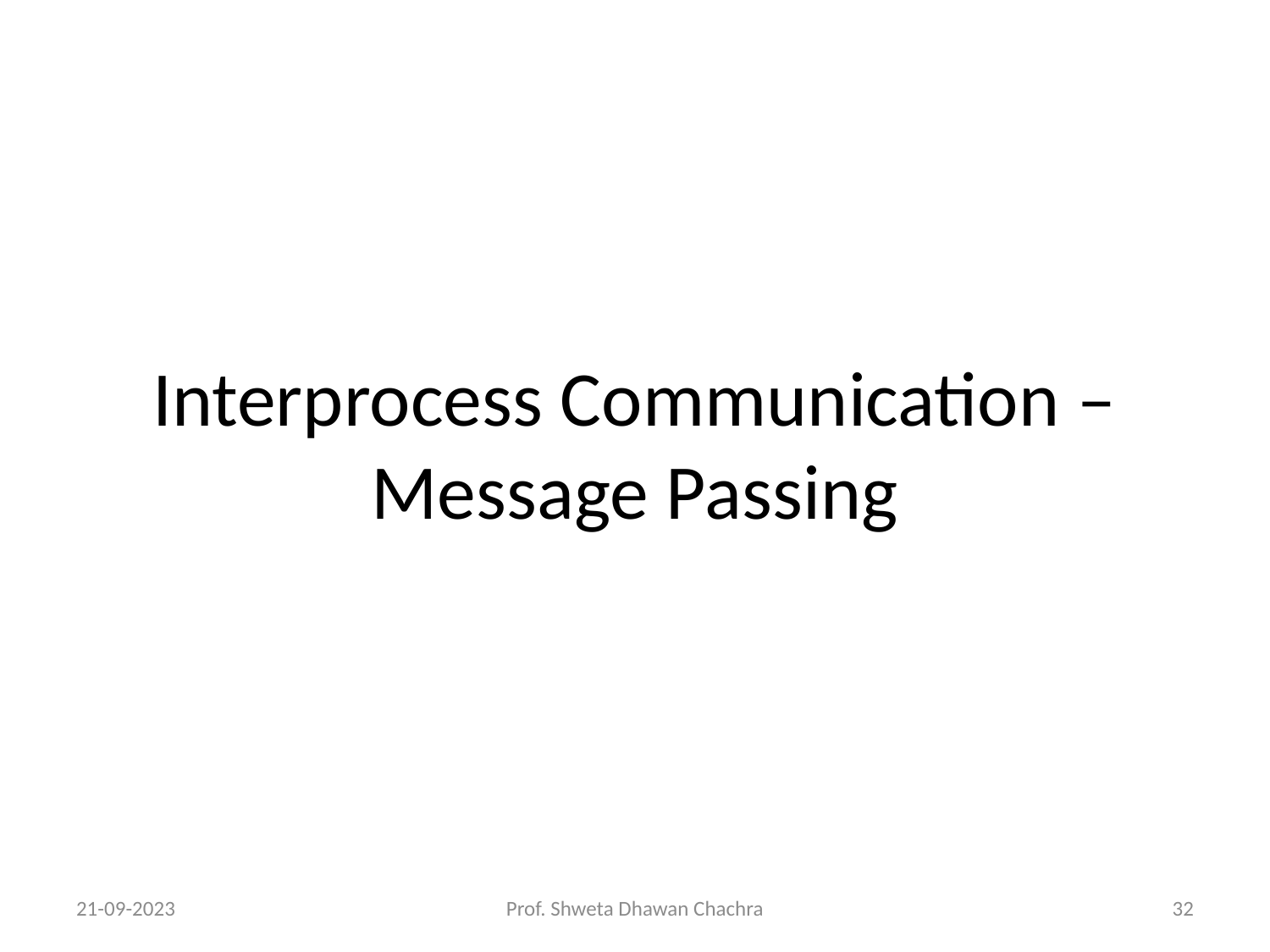

# Interprocess Communication – Message Passing
21-09-2023
Prof. Shweta Dhawan Chachra
32